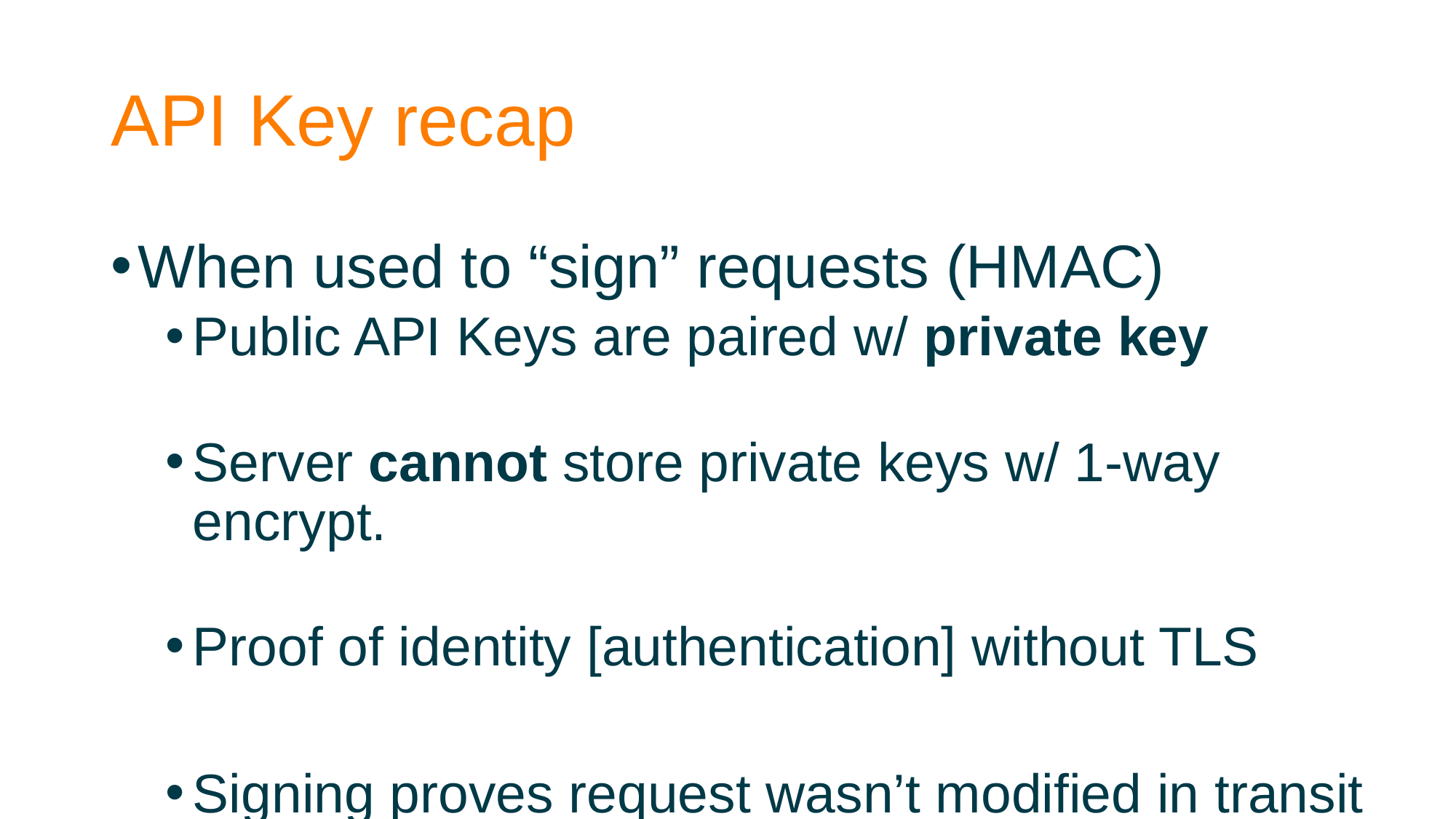

# API Key recap
When used to “sign” requests (HMAC)
Public API Keys are paired w/ private key
Server cannot store private keys w/ 1-way encrypt.
Proof of identity [authentication] without TLS

Signing proves request wasn’t modified in transit